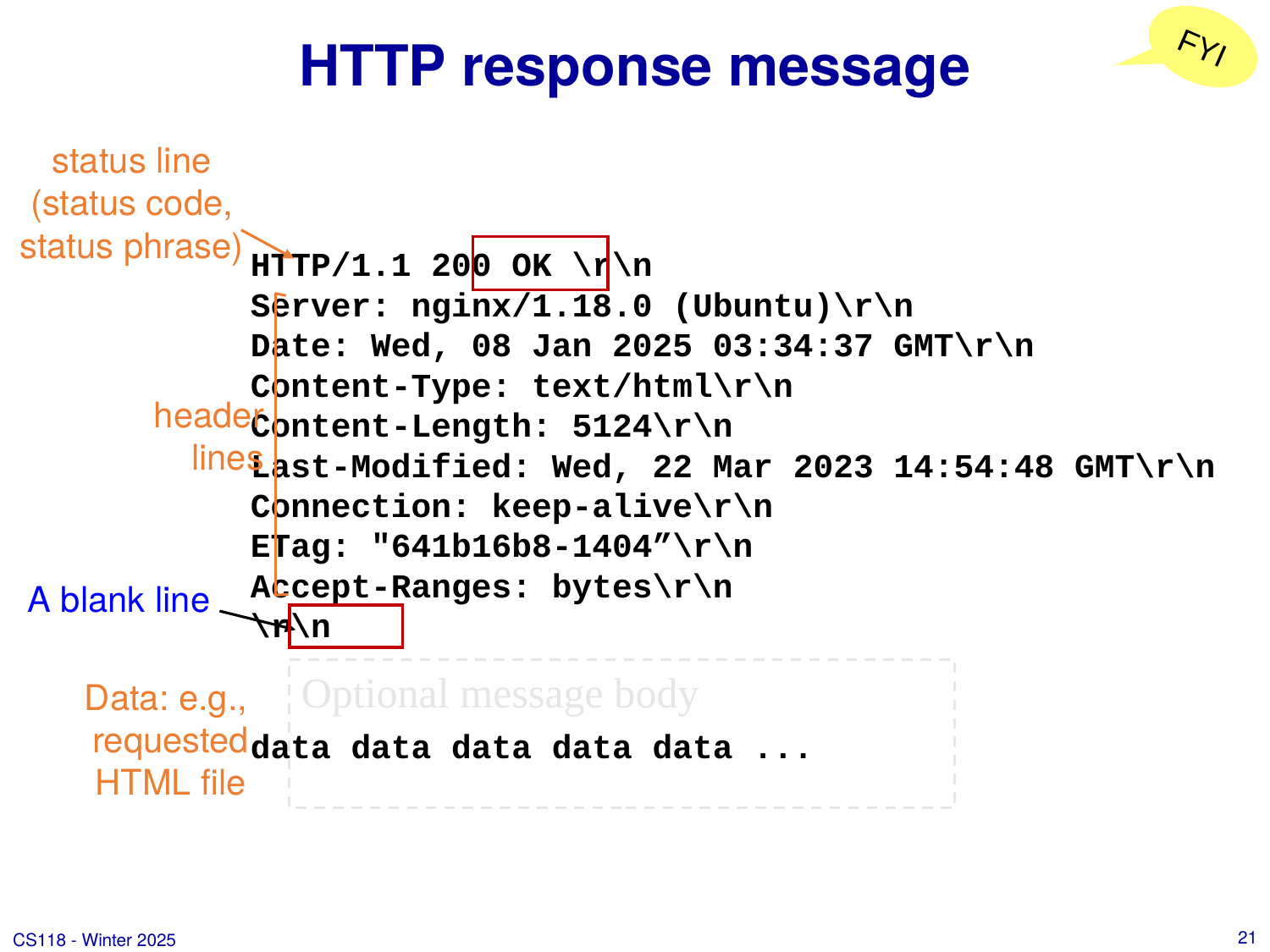

# HTTP response message
FYI
status line
(status code,
status phrase)

HTTP/1.1 200 OK \r\n
Server: nginx/1.18.0 (Ubuntu)\r\n
Date: Wed, 08 Jan 2025 03:34:37 GMT\r\n
Content-Type: text/html\r\n
Content-Length: 5124\r\n
Last-Modified: Wed, 22 Mar 2023 14:54:48 GMT\r\n
Connection: keep-alive\r\n
ETag: "641b16b8-1404”\r\n
Accept-Ranges: bytes\r\n
\r\n

data data data data data ...

header
 lines
A blank line

Optional message body
Data: e.g.,
requested
HTML file
21
CS118 - Winter 2025